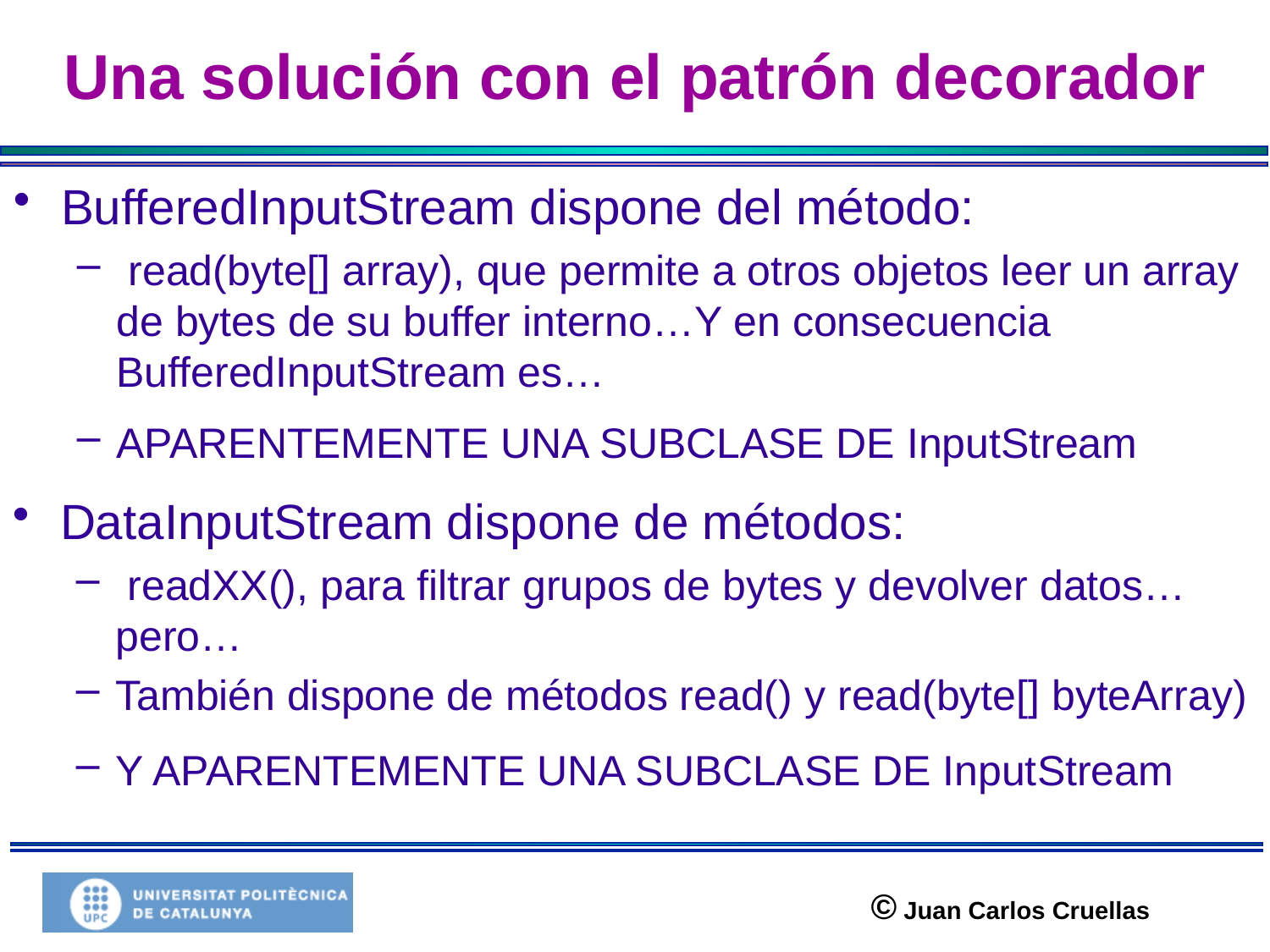

# Una solución con el patrón decorador
BufferedInputStream dispone del método:
 read(byte[] array), que permite a otros objetos leer un array de bytes de su buffer interno…Y en consecuencia BufferedInputStream es…
APARENTEMENTE UNA SUBCLASE DE InputStream
DataInputStream dispone de métodos:
 readXX(), para filtrar grupos de bytes y devolver datos… pero…
También dispone de métodos read() y read(byte[] byteArray)
Y APARENTEMENTE UNA SUBCLASE DE InputStream